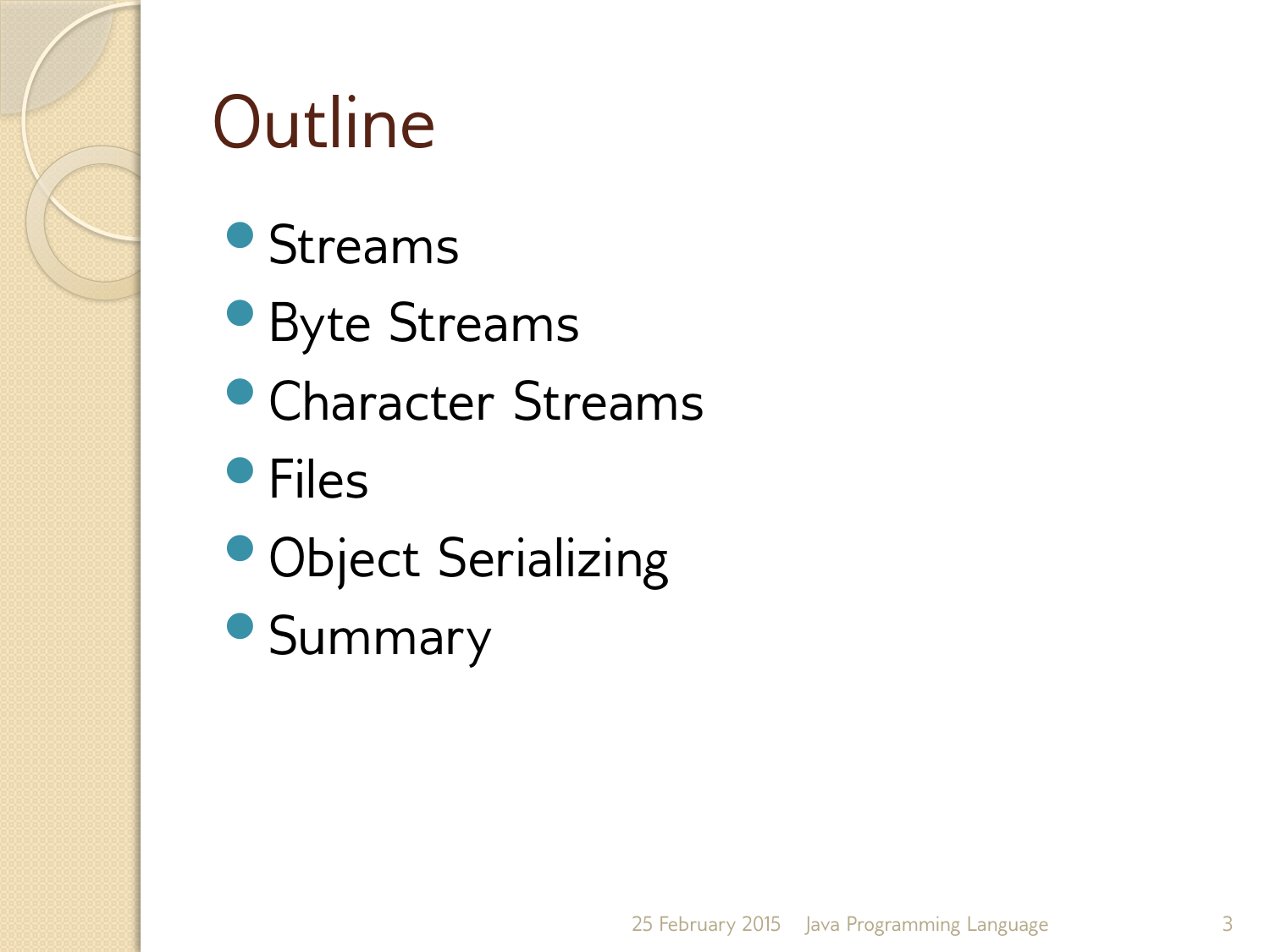

# Outline
Streams
Byte Streams
Character Streams
Files
Object Serializing
Summary
25 February 2015
Java Programming Language
3